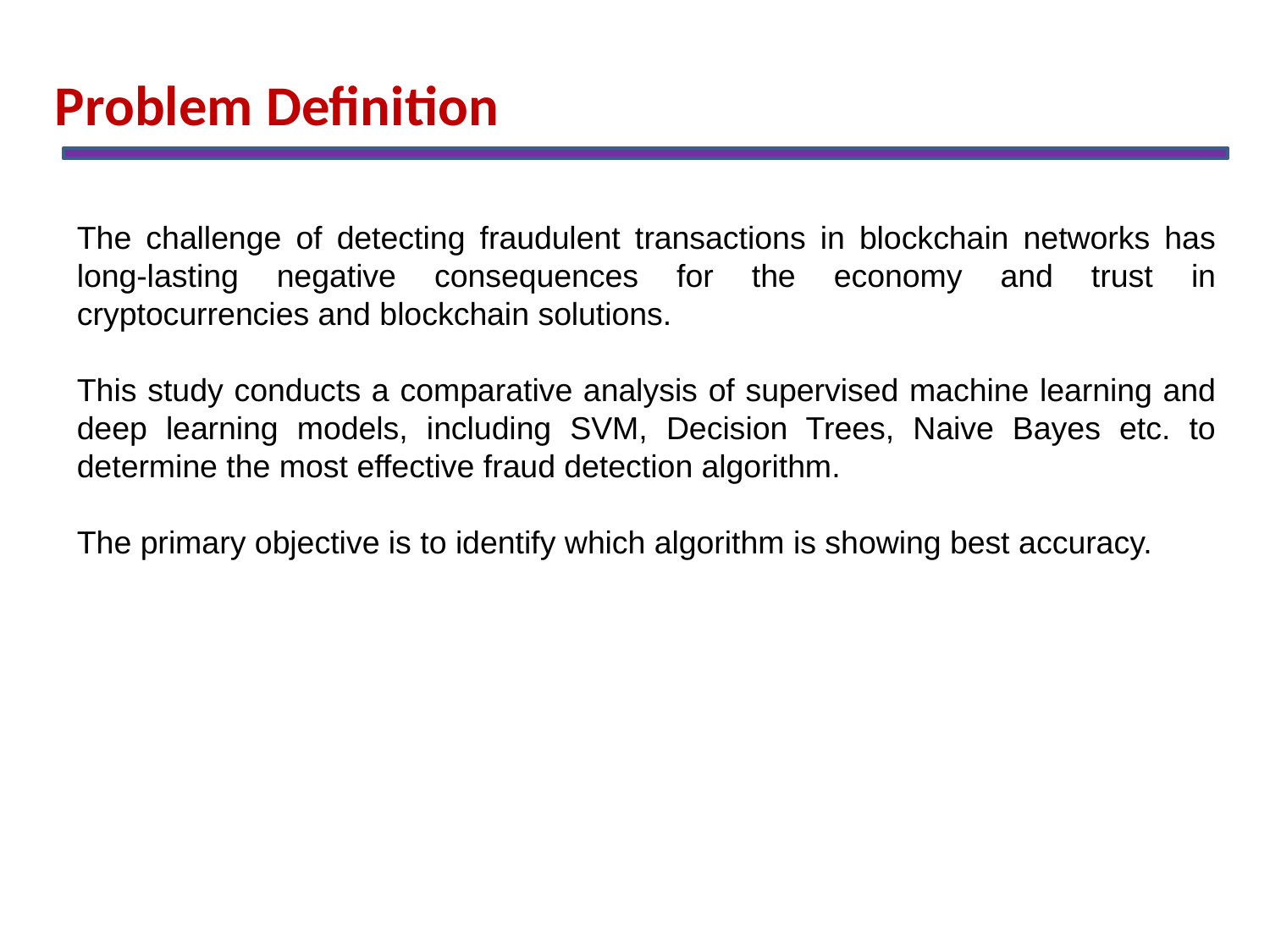

Problem Definition

The challenge of detecting fraudulent transactions in blockchain networks has long-lasting negative consequences for the economy and trust in cryptocurrencies and blockchain solutions.

This study conducts a comparative analysis of supervised machine learning and deep learning models, including SVM, Decision Trees, Naive Bayes etc. to determine the most effective fraud detection algorithm.

The primary objective is to identify which algorithm is showing best accuracy.